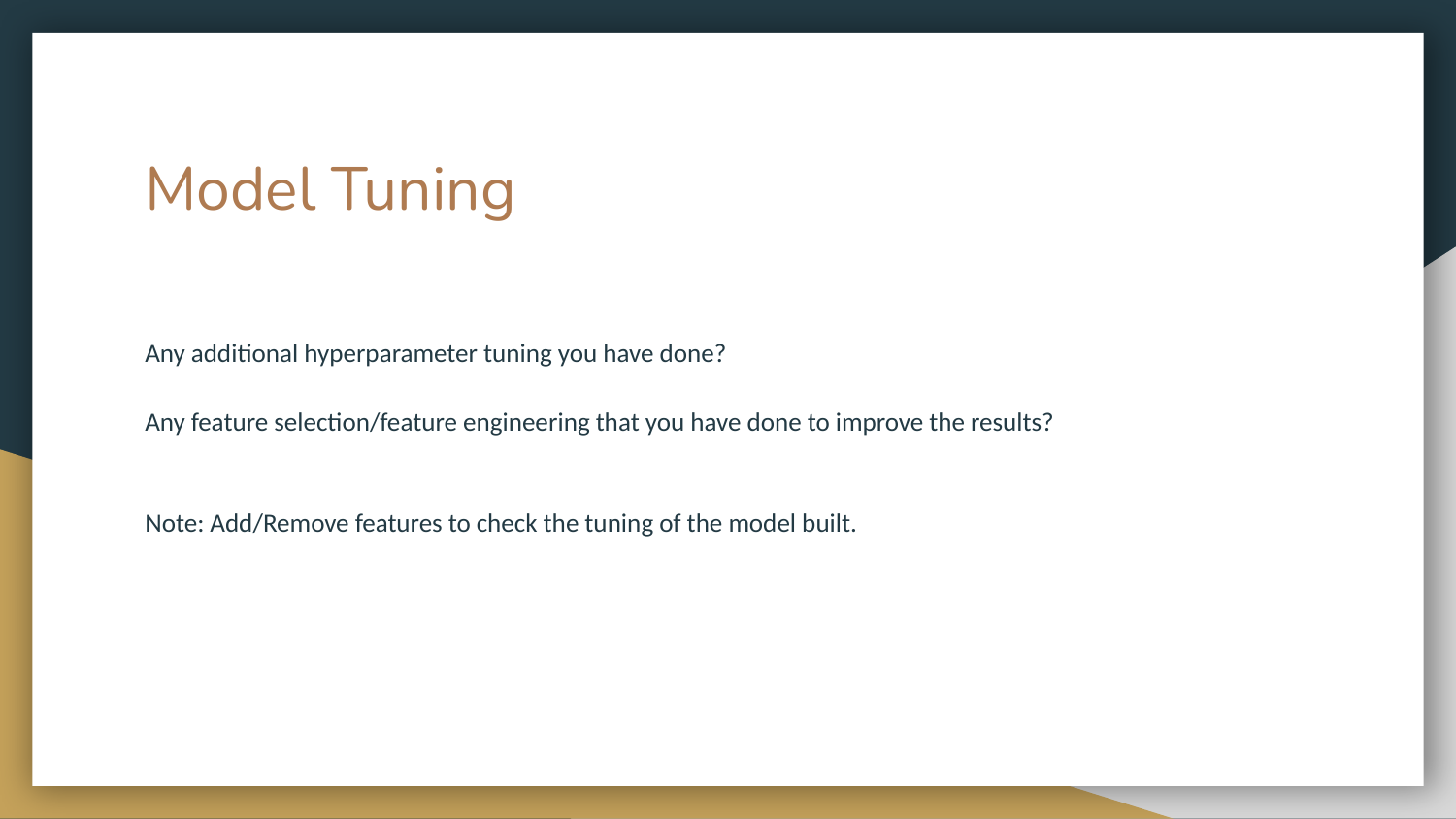

# Model Tuning
Any additional hyperparameter tuning you have done?
Any feature selection/feature engineering that you have done to improve the results?
Note: Add/Remove features to check the tuning of the model built.